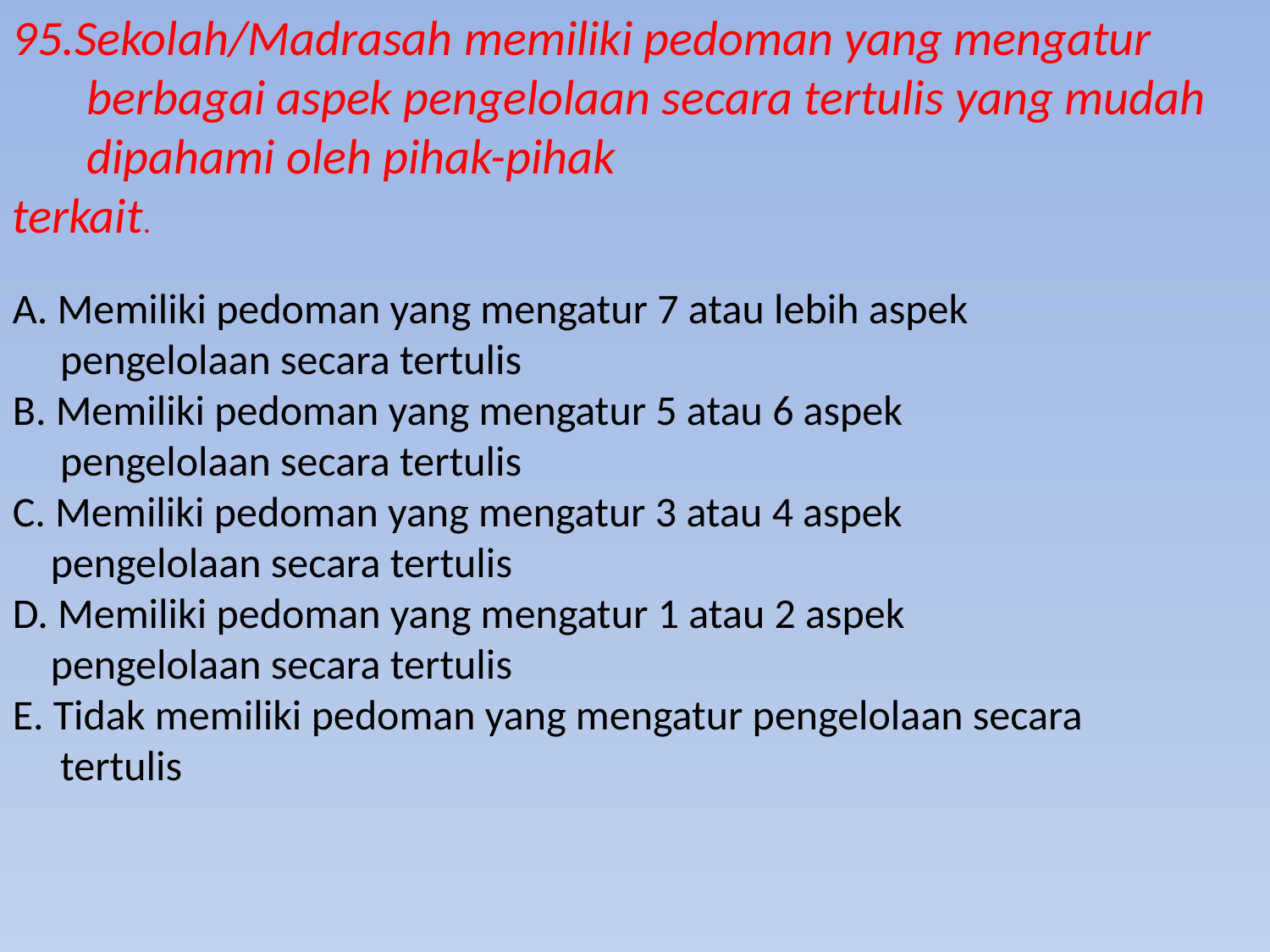

95.Sekolah/Madrasah memiliki pedoman yang mengatur berbagai aspek pengelolaan secara tertulis yang mudah dipahami oleh pihak-pihak
terkait.

A. Memiliki pedoman yang mengatur 7 atau lebih aspek
     pengelolaan secara tertulis
B. Memiliki pedoman yang mengatur 5 atau 6 aspek
     pengelolaan secara tertulis
C. Memiliki pedoman yang mengatur 3 atau 4 aspek
    pengelolaan secara tertulis
D. Memiliki pedoman yang mengatur 1 atau 2 aspek
    pengelolaan secara tertulis
E. Tidak memiliki pedoman yang mengatur pengelolaan secara
     tertulis